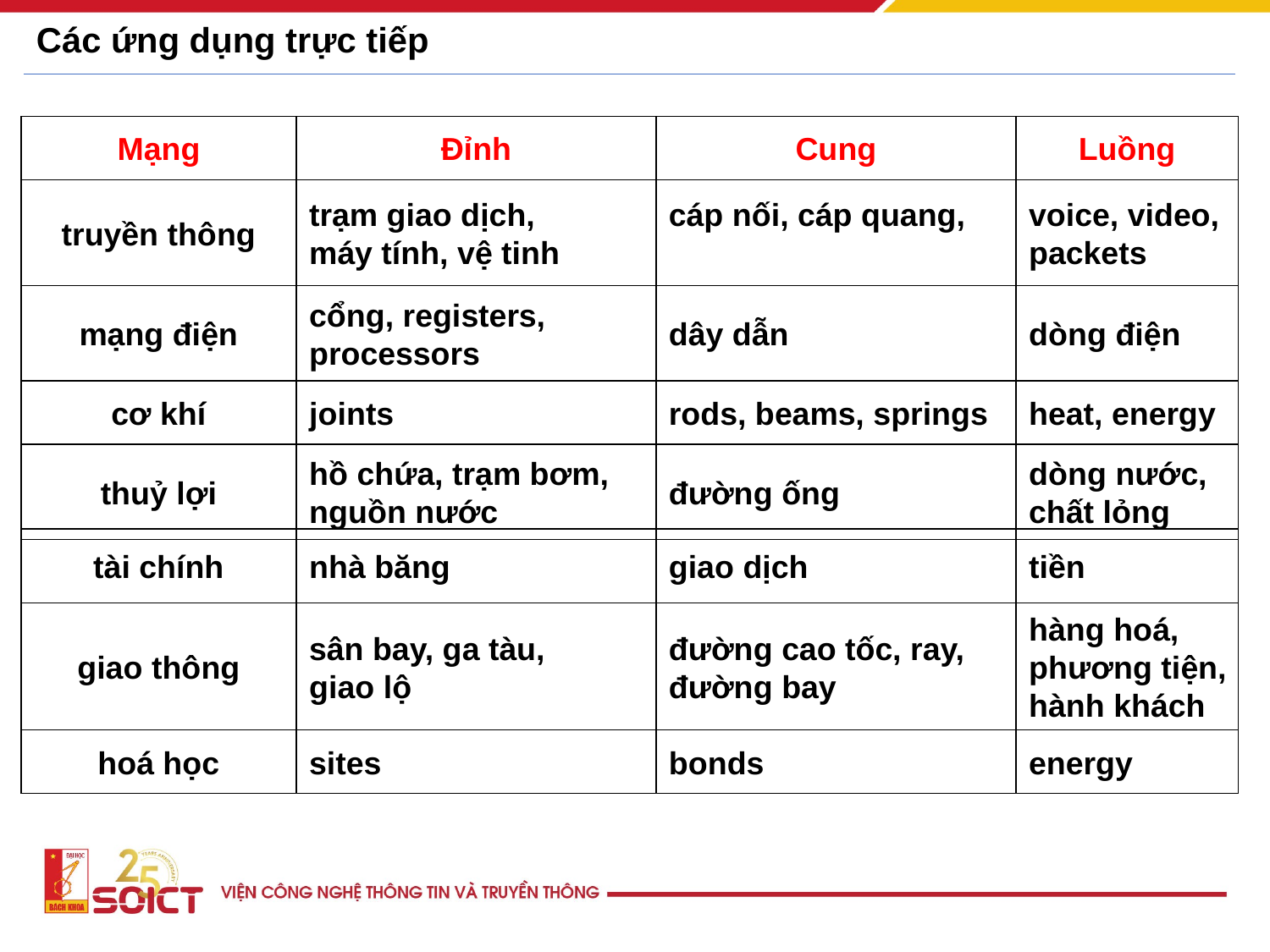

# Các ứng dụng trực tiếp

Mạng
Đỉnh
Cung
Luồng
truyền thông
trạm giao dịch,
máy tính, vệ tinh
cáp nối, cáp quang,
voice, video,
packets
mạng điện
cổng, registers,
processors
dây dẫn
dòng điện
cơ khí
joints
rods, beams, springs
heat, energy
thuỷ lợi
hồ chứa, trạm bơm,
nguồn nước
đường ống
dòng nước,
chất lỏng
tài chính
nhà băng
giao dịch
tiền
giao thông
sân bay, ga tàu,
giao lộ
đường cao tốc, ray,
đường bay
hàng hoá,
phương tiện,
hành khách
hoá học
sites
bonds
energy